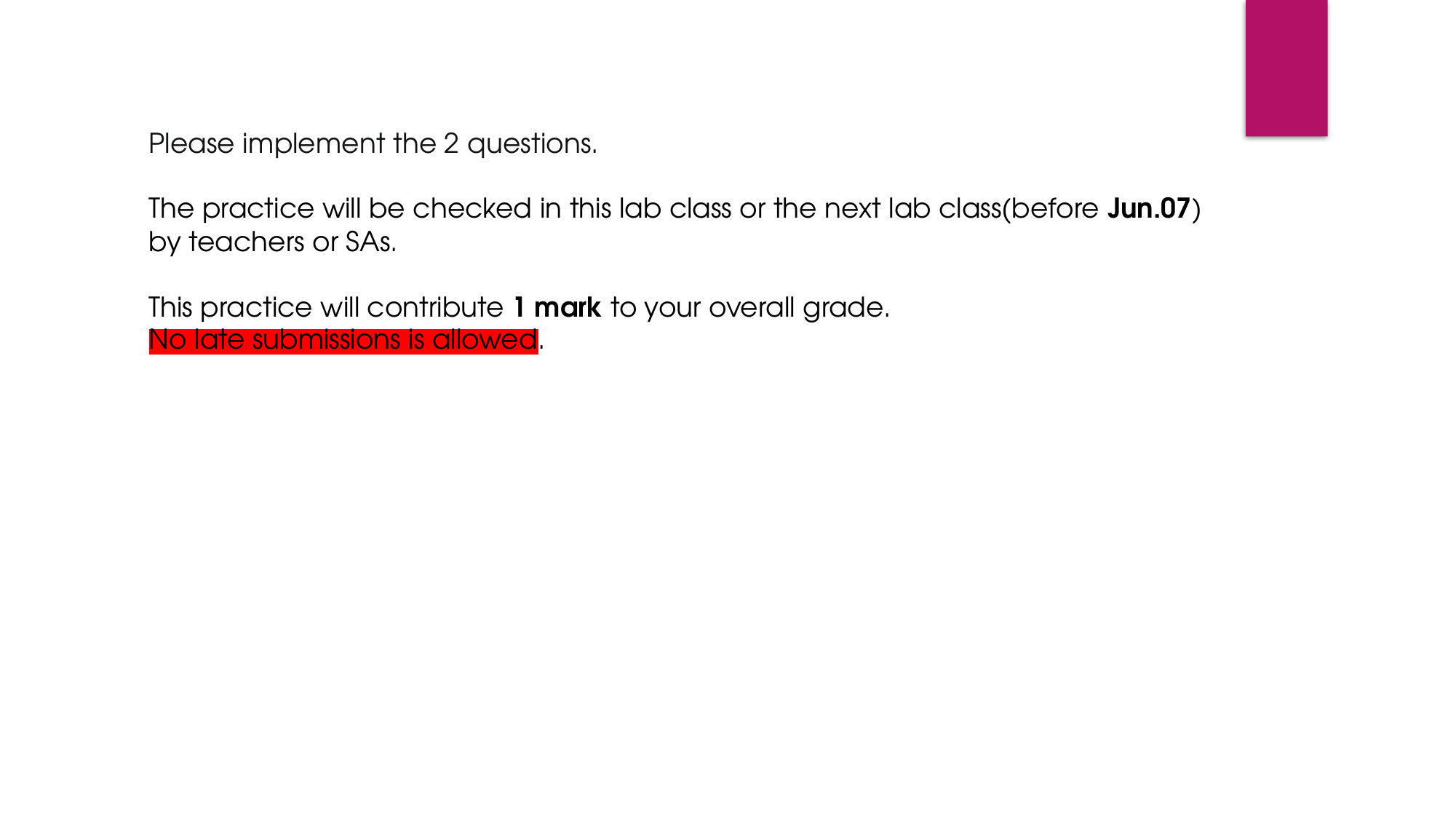

Please implement the 2 questions.

The practice will be checked in this lab class or the next lab class(before Jun.07) by teachers or SAs.

This practice will contribute 1 mark to your overall grade.
No late submissions is allowed.